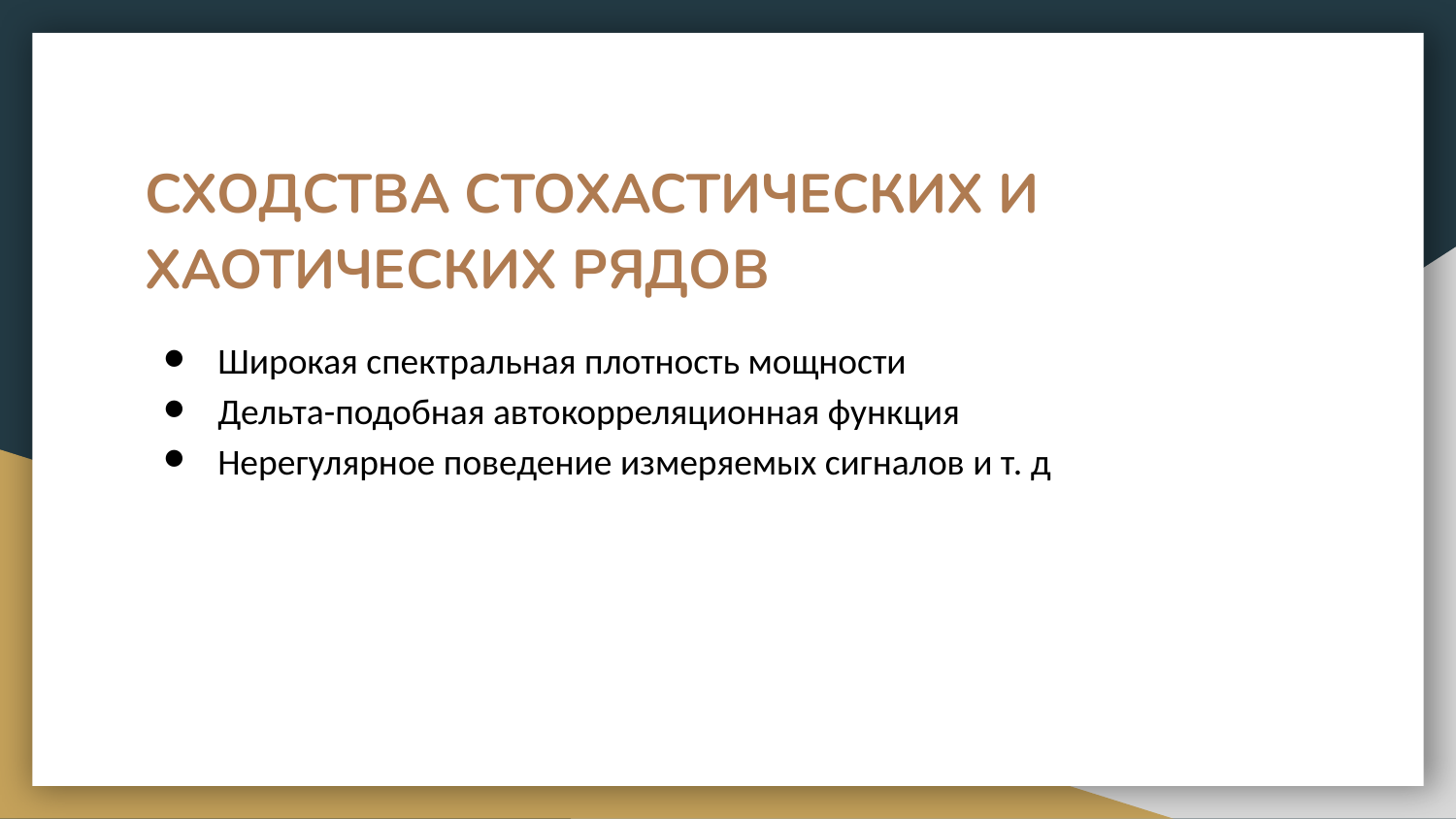

# СХОДСТВА СТОХАСТИЧЕСКИХ И ХАОТИЧЕСКИХ РЯДОВ

Широкая спектральная плотность мощности
Дельта-подобная автокорреляционная функция
Нерегулярное поведение измеряемых сигналов и т. д